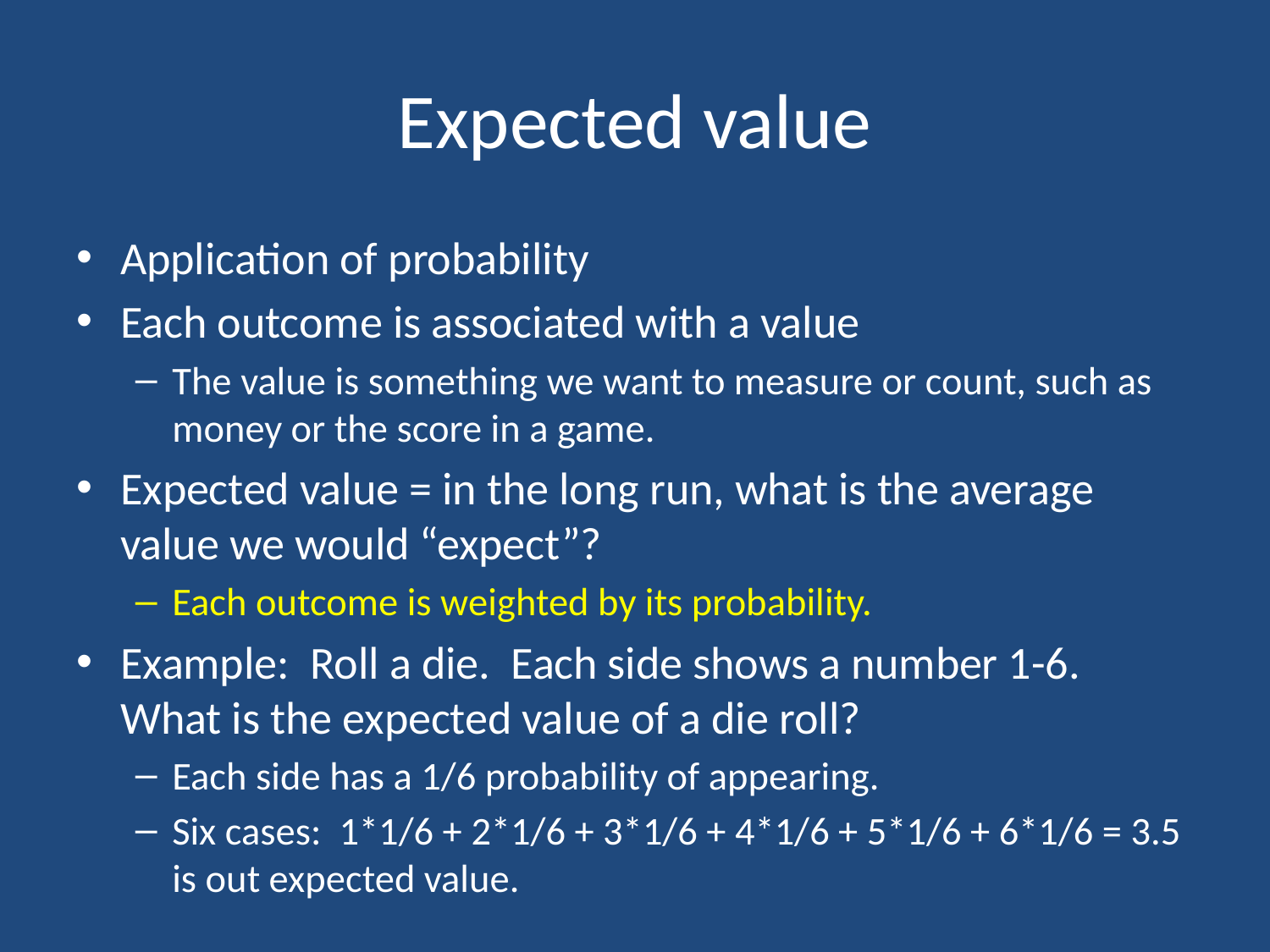

# Expected value
Application of probability
Each outcome is associated with a value
The value is something we want to measure or count, such as money or the score in a game.
Expected value = in the long run, what is the average value we would “expect”?
Each outcome is weighted by its probability.
Example:  Roll a die.  Each side shows a number 1-6.  What is the expected value of a die roll?
Each side has a 1/6 probability of appearing.
Six cases:  1*1/6 + 2*1/6 + 3*1/6 + 4*1/6 + 5*1/6 + 6*1/6 = 3.5 is out expected value.